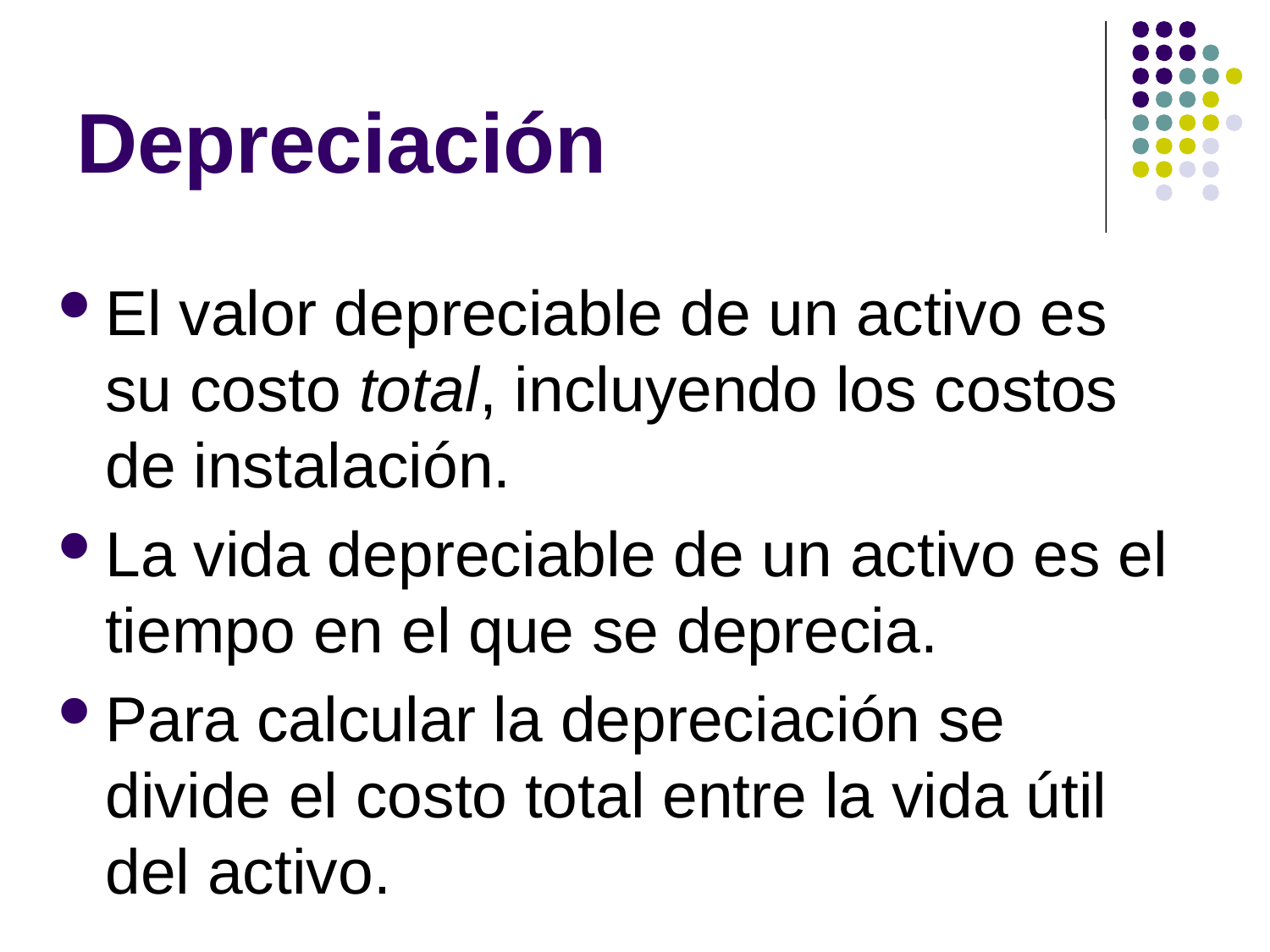

# Depreciación
El valor depreciable de un activo es su costo total, incluyendo los costos de instalación.
La vida depreciable de un activo es el tiempo en el que se deprecia.
Para calcular la depreciación se divide el costo total entre la vida útil del activo.